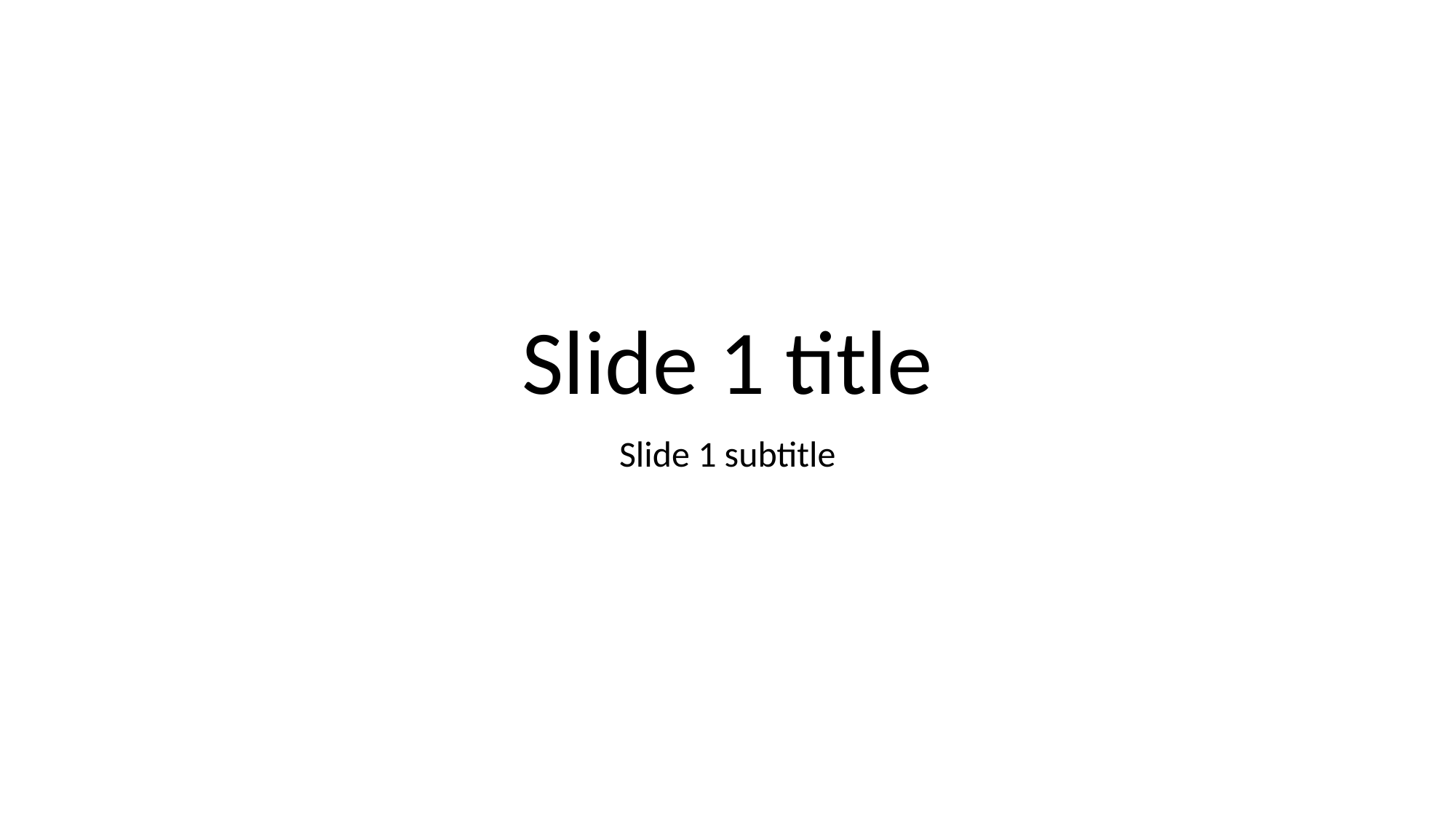

# Slide 1 title
Slide 1 subtitle